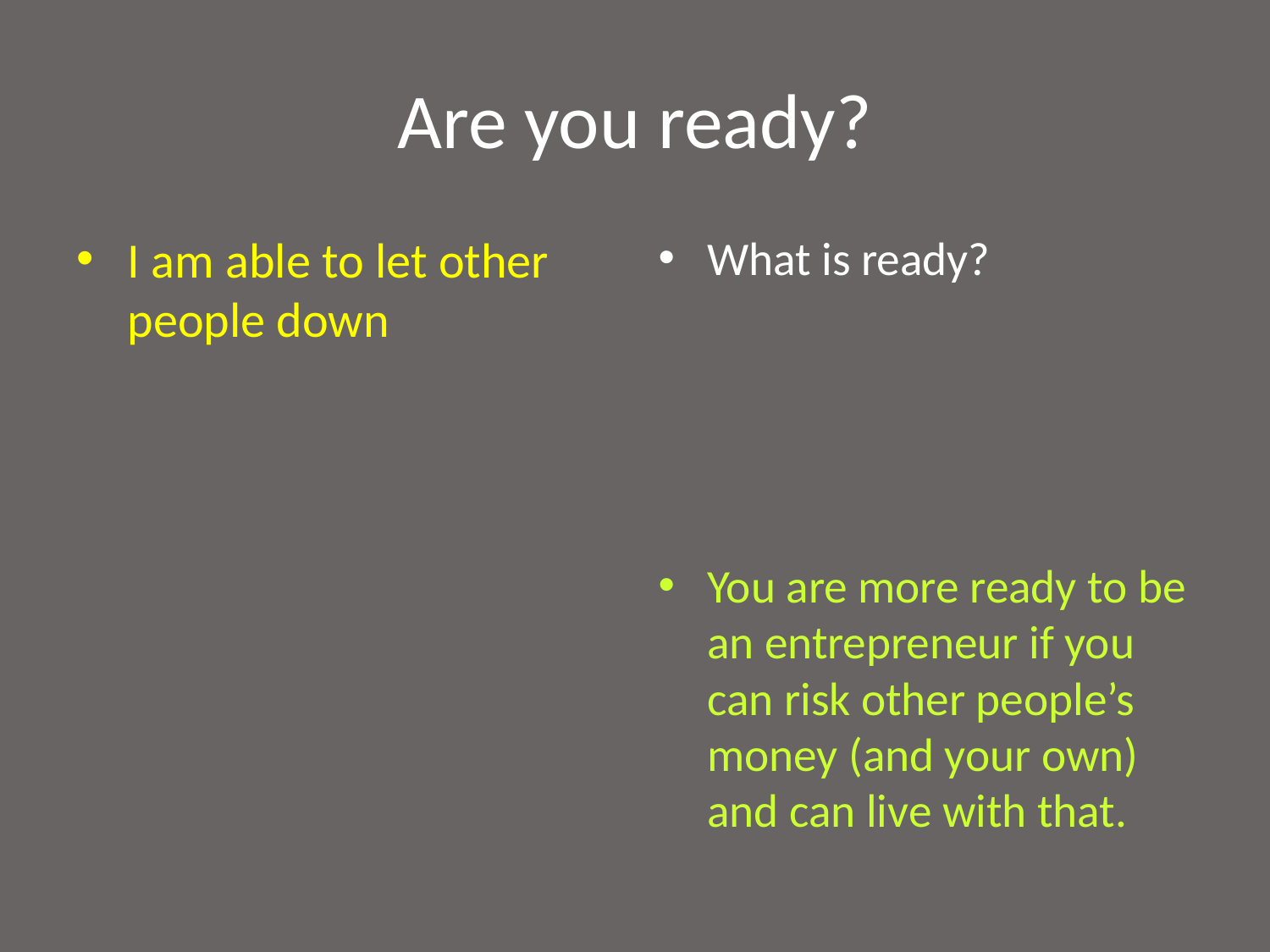

# Are you ready?
I am able to let other people down
What is ready?

You are more ready to be an entrepreneur if you can risk other people’s money (and your own) and can live with that.